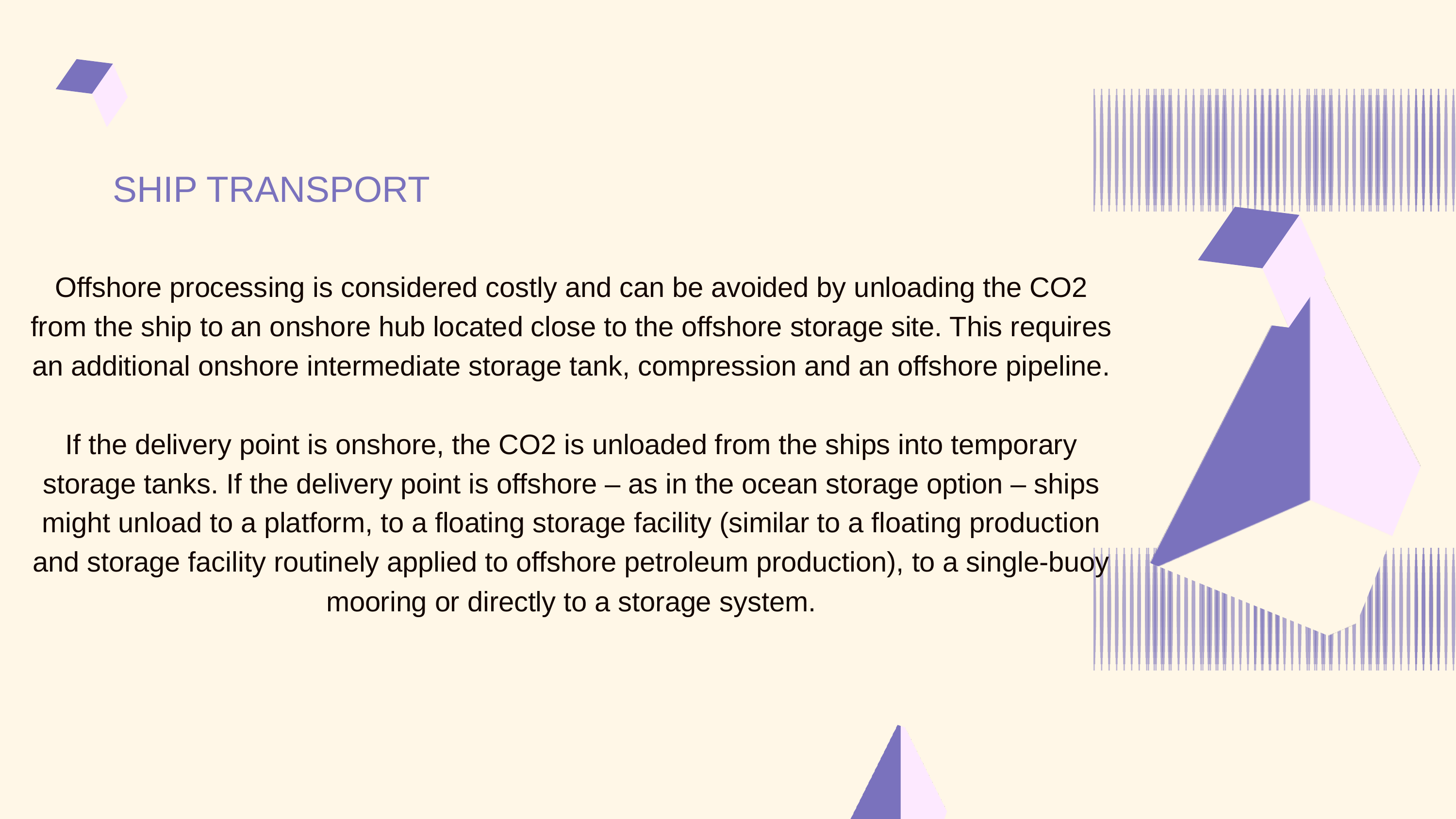

SHIP TRANSPORT

Offshore processing is considered costly and can be avoided by unloading the CO2 from the ship to an onshore hub located close to the offshore storage site. This requires an additional onshore intermediate storage tank, compression and an offshore pipeline.

If the delivery point is onshore, the CO2 is unloaded from the ships into temporary storage tanks. If the delivery point is offshore – as in the ocean storage option – ships might unload to a platform, to a floating storage facility (similar to a floating production and storage facility routinely applied to offshore petroleum production), to a single-buoy mooring or directly to a storage system.